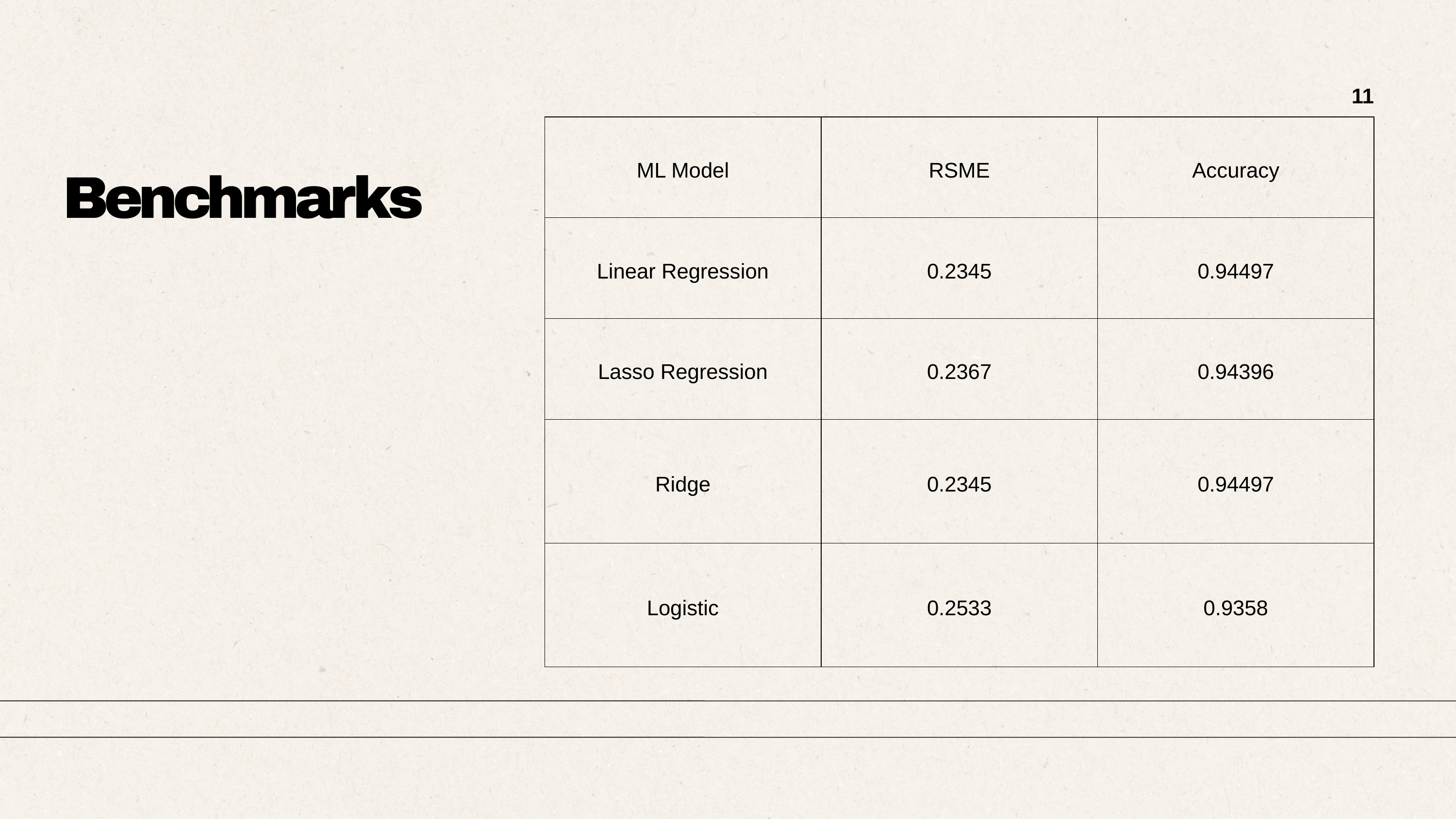

11
| ML Model | RSME | Accuracy |
| --- | --- | --- |
| Linear Regression | 0.2345 | 0.94497 |
| Lasso Regression | 0.2367 | 0.94396 |
| Ridge | 0.2345 | 0.94497 |
| Logistic | 0.2533 | 0.9358 |
Benchmarks